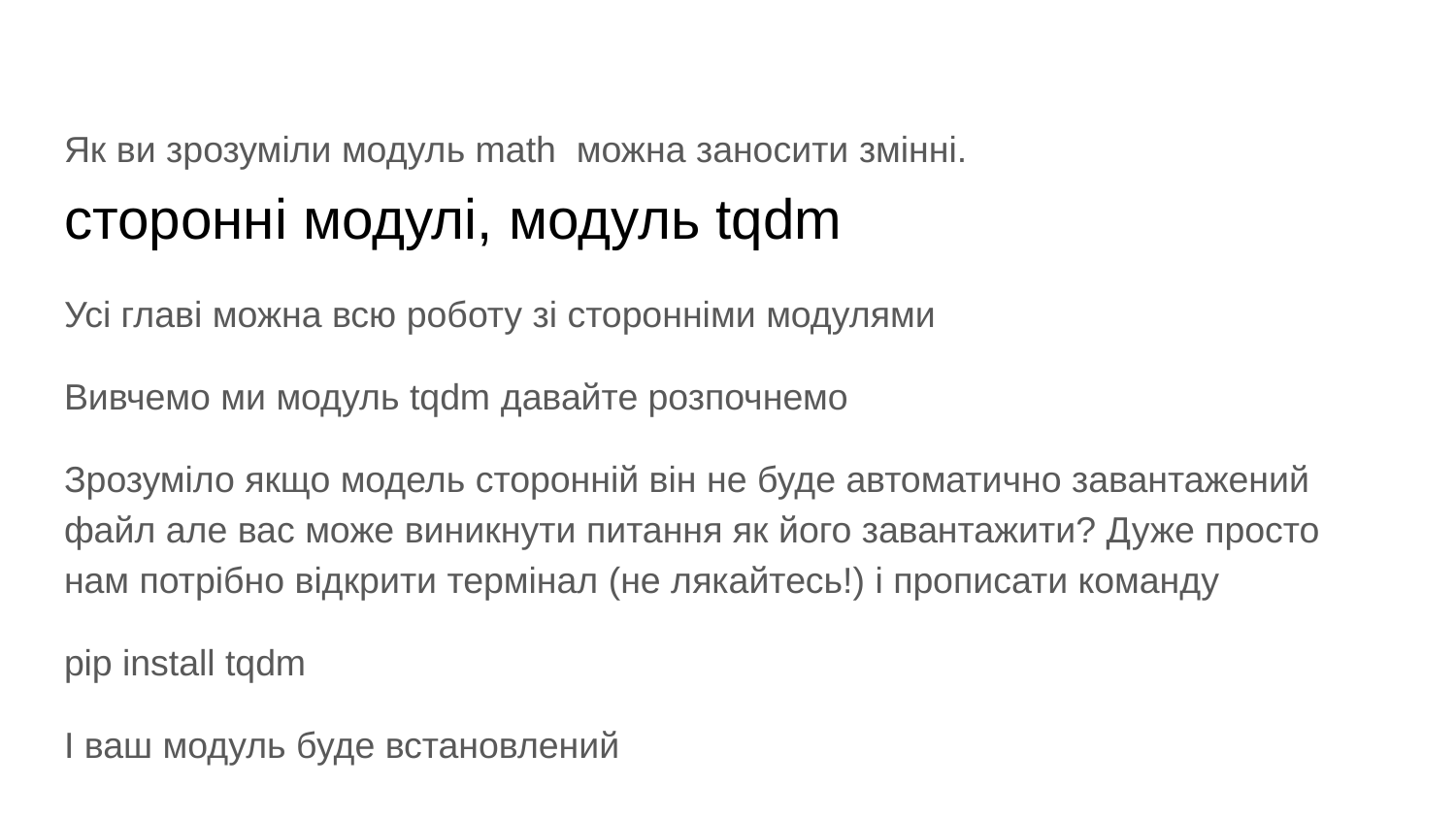

Як ви зрозуміли модуль math  можна заносити змінні.

Усі главі можна всю роботу зі сторонніми модулями
Вивчемо ми модуль tqdm давайте розпочнемо
Зрозуміло якщо модель сторонній він не буде автоматично завантажений файл але вас може виникнути питання як його завантажити? Дуже просто нам потрібно відкрити термінал (не лякайтесь!) і прописати команду
pip install tqdm
І ваш модуль буде встановлений

# сторонні модулі, модуль tqdm